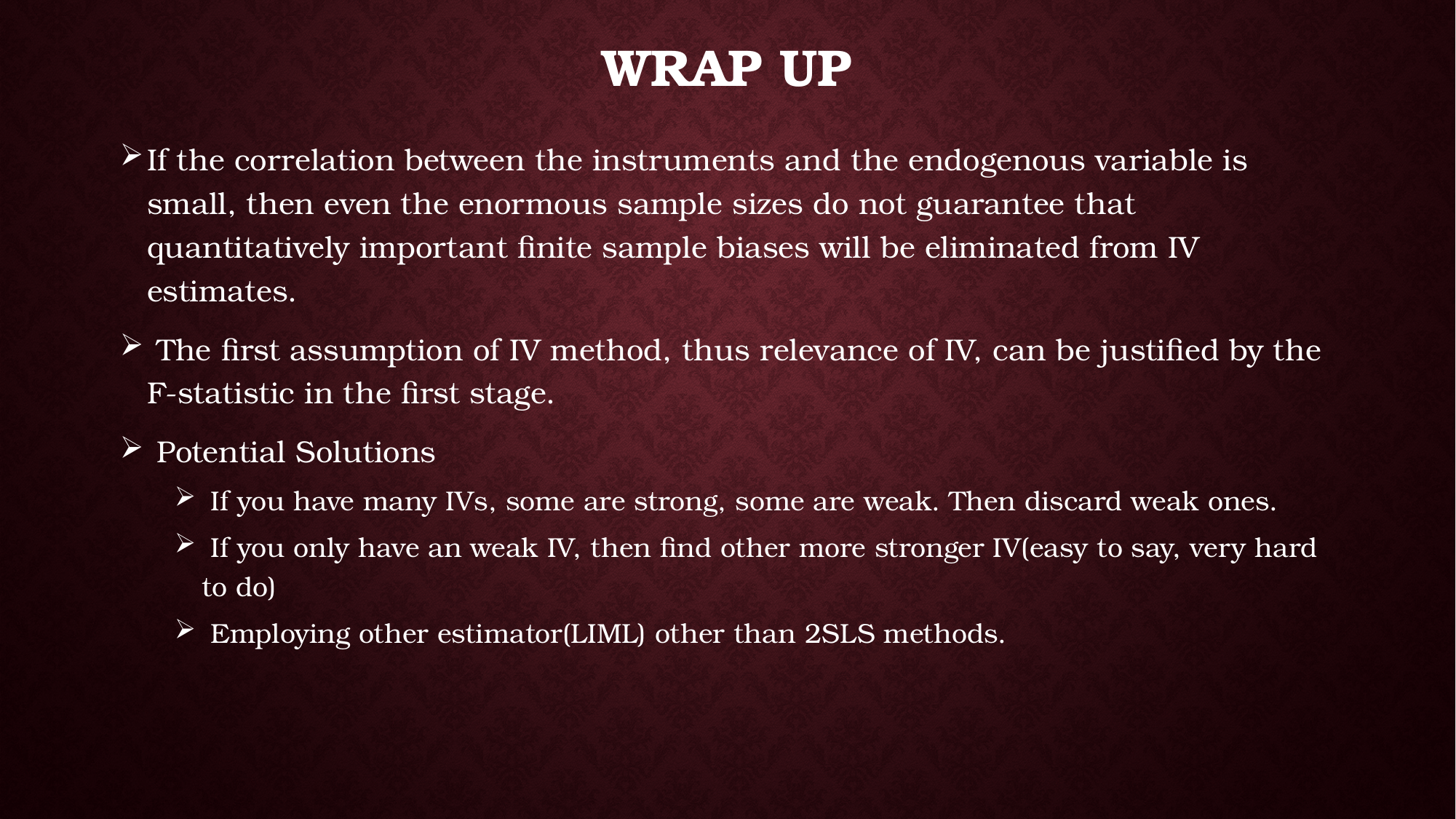

# Wrap up
If the correlation between the instruments and the endogenous variable is small, then even the enormous sample sizes do not guarantee that quantitatively important finite sample biases will be eliminated from IV estimates.
 The first assumption of IV method, thus relevance of IV, can be justified by the F-statistic in the first stage.
 Potential Solutions
 If you have many IVs, some are strong, some are weak. Then discard weak ones.
 If you only have an weak IV, then find other more stronger IV(easy to say, very hard to do)
 Employing other estimator(LIML) other than 2SLS methods.